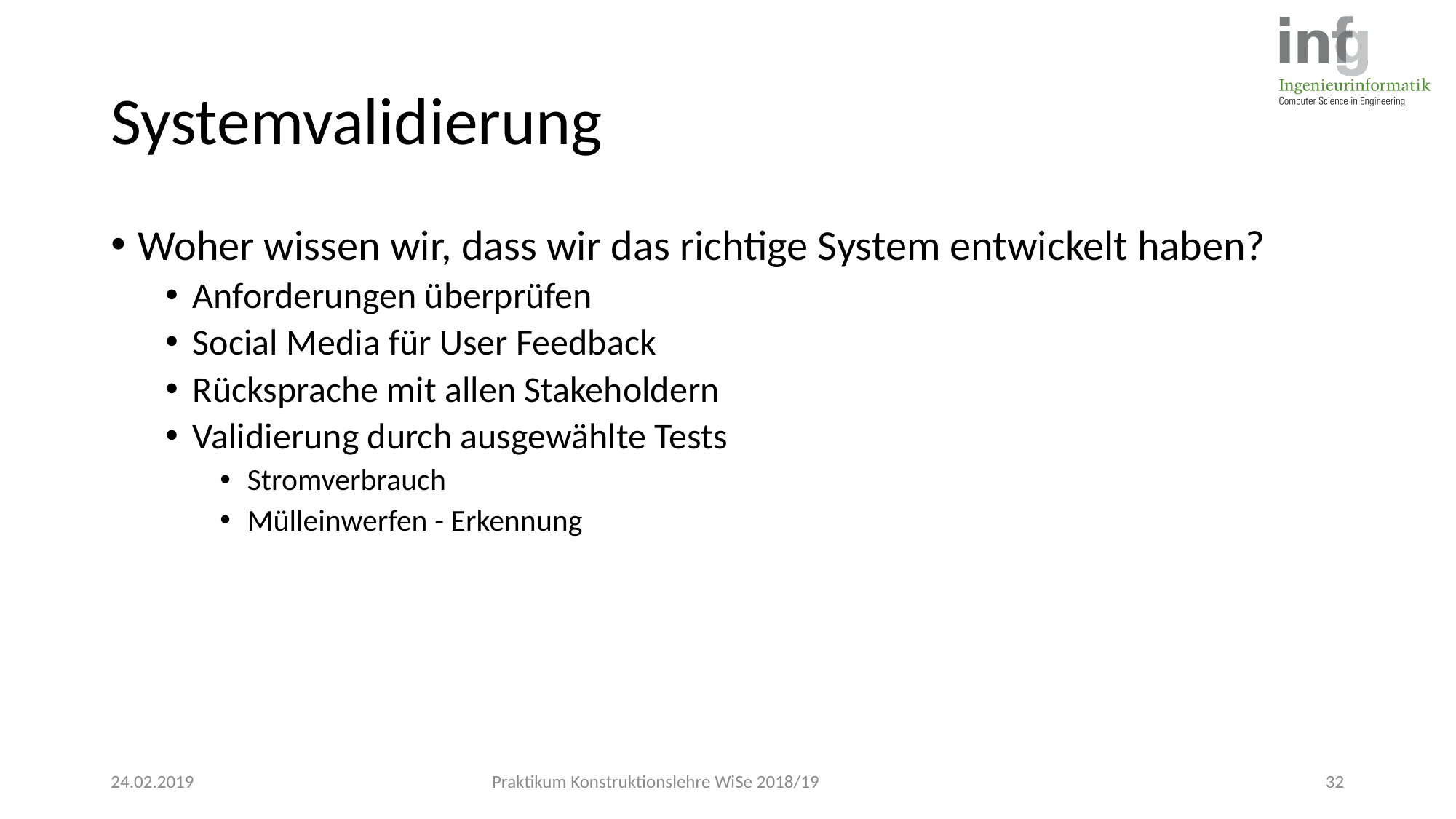

# Systemvalidierung
Woher wissen wir, dass wir das richtige System entwickelt haben?
Anforderungen überprüfen
Social Media für User Feedback
Rücksprache mit allen Stakeholdern
Validierung durch ausgewählte Tests
Stromverbrauch
Mülleinwerfen - Erkennung
24.02.2019
Praktikum Konstruktionslehre WiSe 2018/19
32